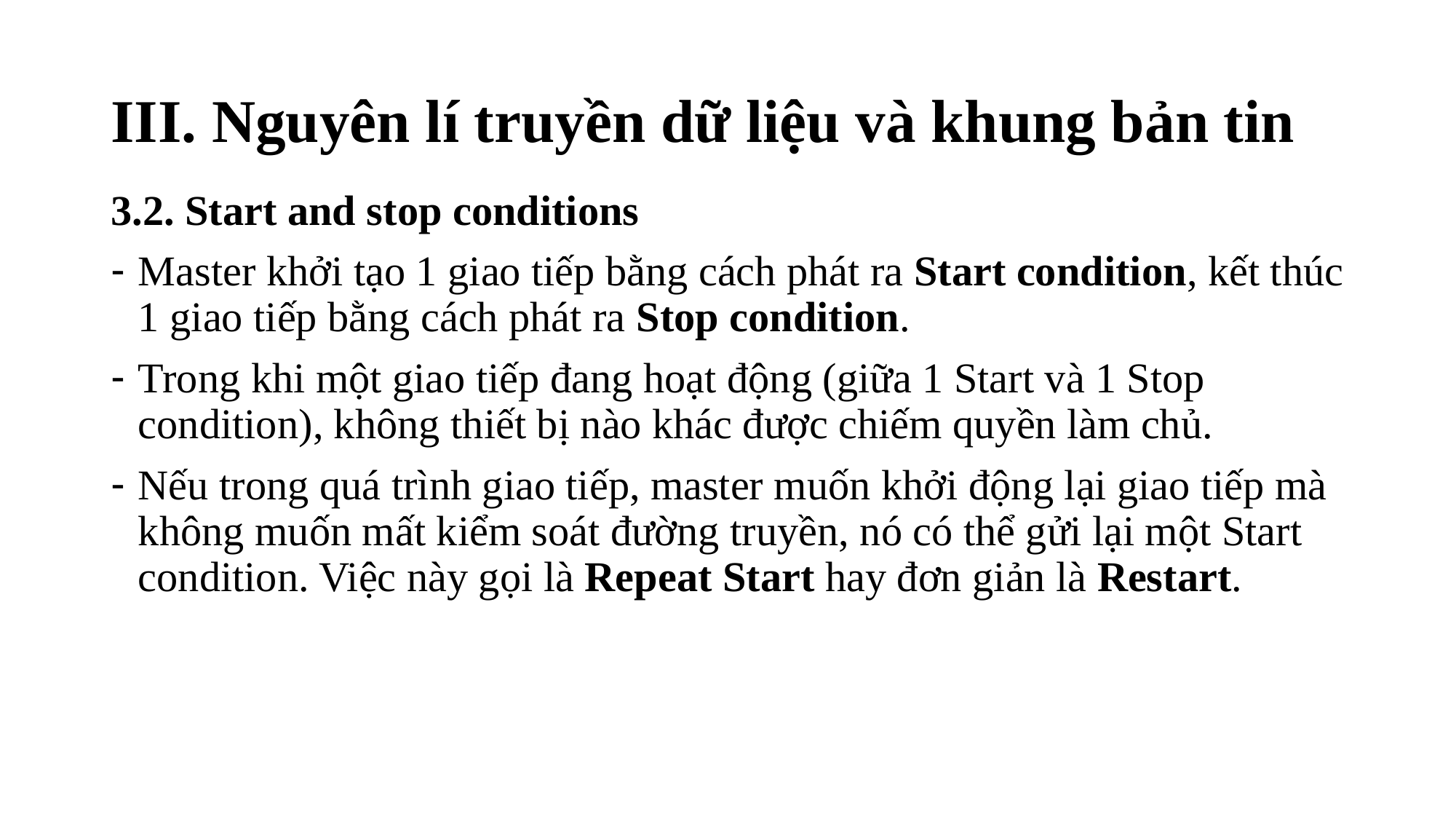

# III. Nguyên lí truyền dữ liệu và khung bản tin
3.2. Start and stop conditions
Master khởi tạo 1 giao tiếp bằng cách phát ra Start condition, kết thúc 1 giao tiếp bằng cách phát ra Stop condition.
Trong khi một giao tiếp đang hoạt động (giữa 1 Start và 1 Stop condition), không thiết bị nào khác được chiếm quyền làm chủ.
Nếu trong quá trình giao tiếp, master muốn khởi động lại giao tiếp mà không muốn mất kiểm soát đường truyền, nó có thể gửi lại một Start condition. Việc này gọi là Repeat Start hay đơn giản là Restart.